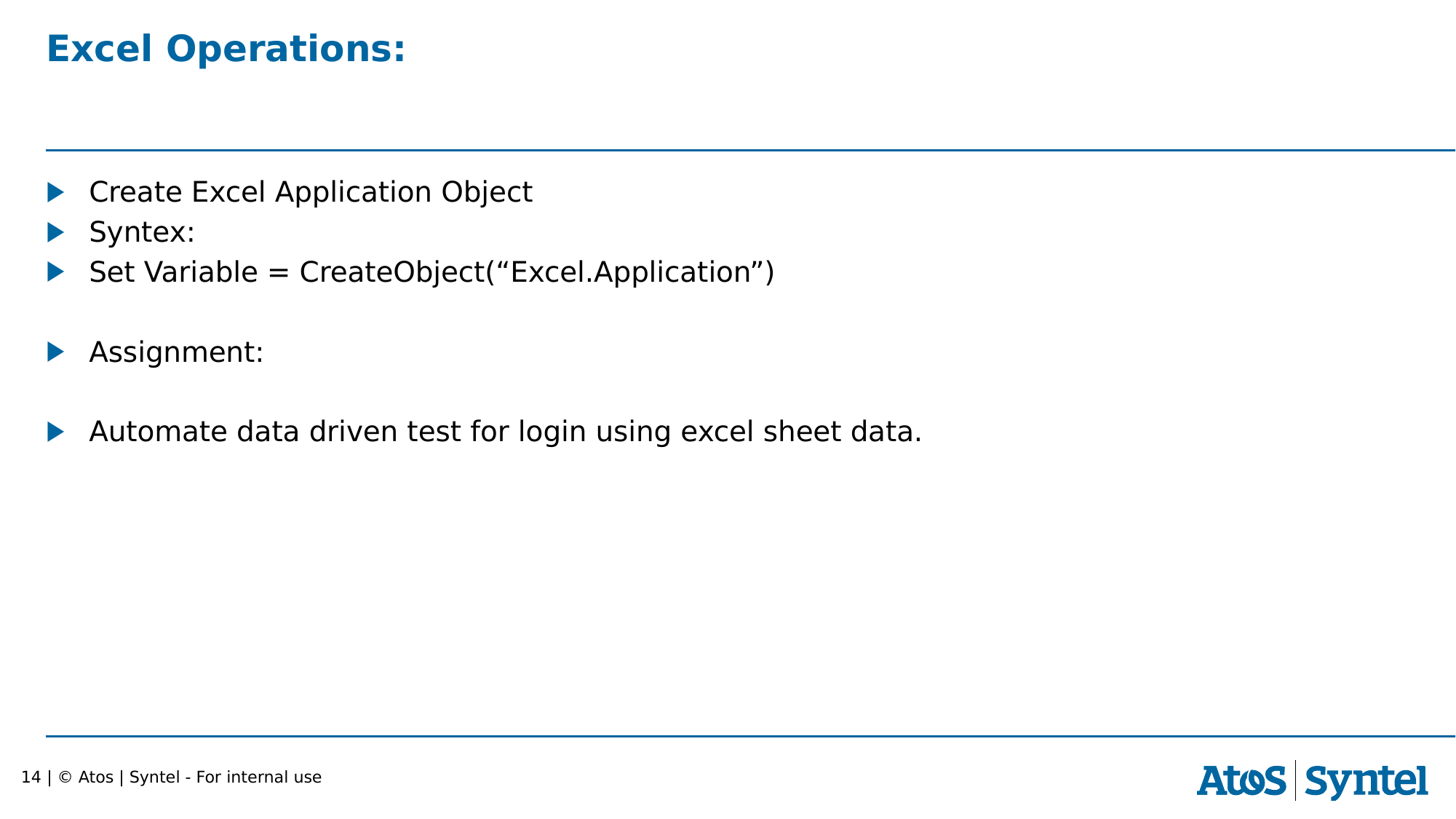

# Excel Operations:
Create Excel Application Object
Syntex:
Set Variable = CreateObject(“Excel.Application”)

Assignment:

Automate data driven test for login using excel sheet data.